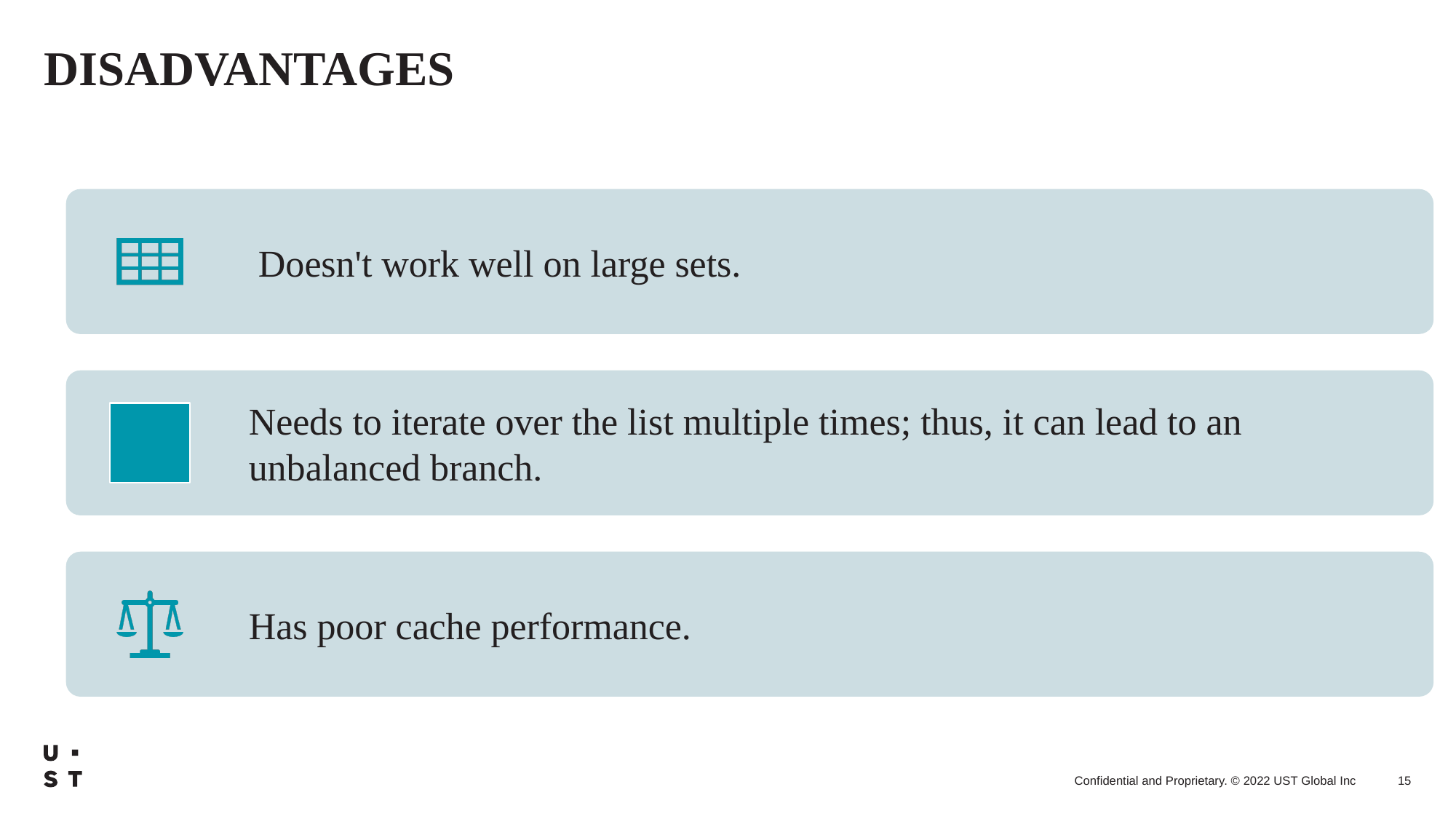

# DISADVANTAGES

 Doesn't work well on large sets.
Needs to iterate over the list multiple times; thus, it can lead to an unbalanced branch.
Has poor cache performance.